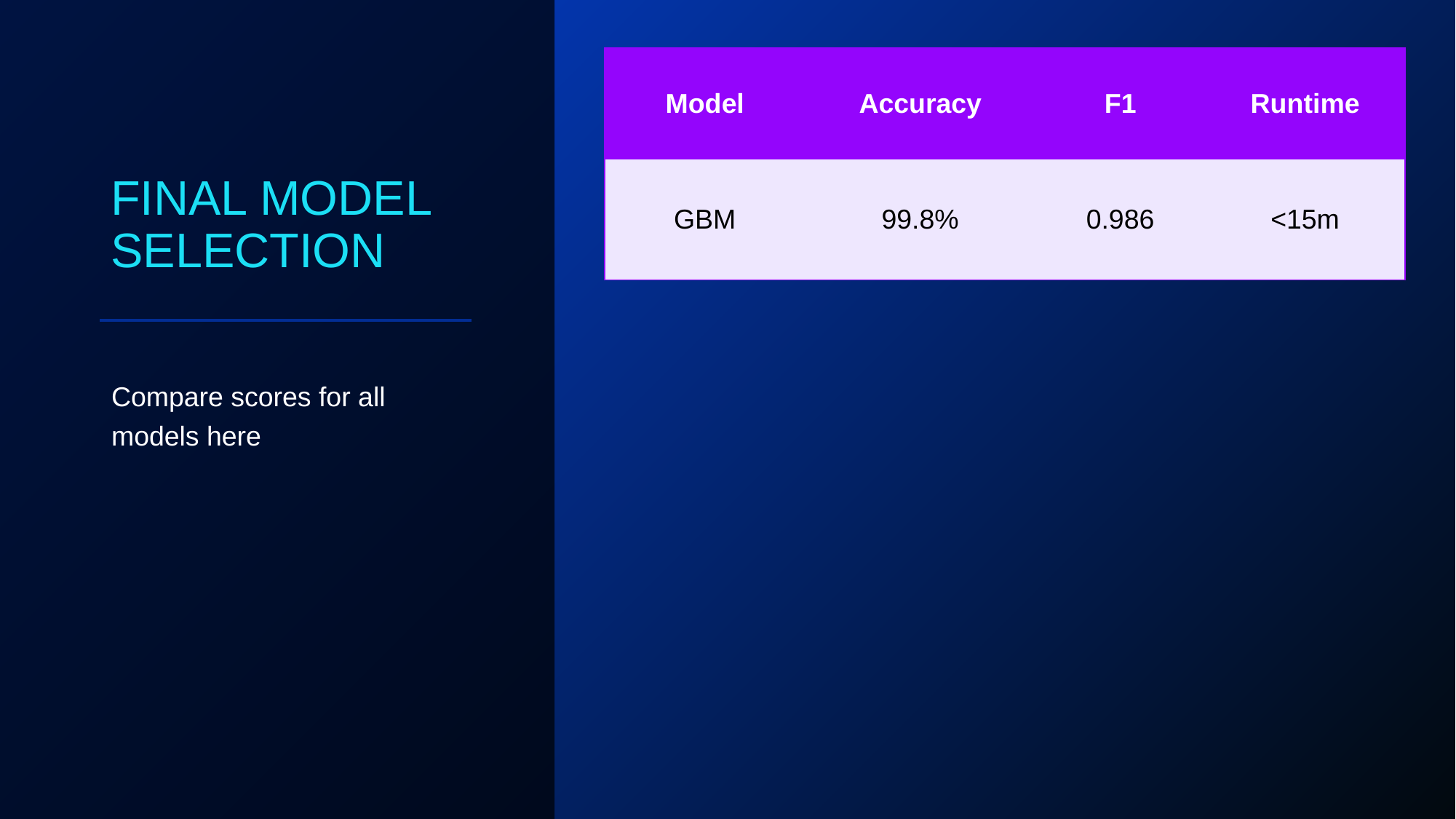

# Final model selection
| Model | Accuracy | F1 | Runtime |
| --- | --- | --- | --- |
| GBM | 99.8% | 0.986 | <15m |
Compare scores for all models here